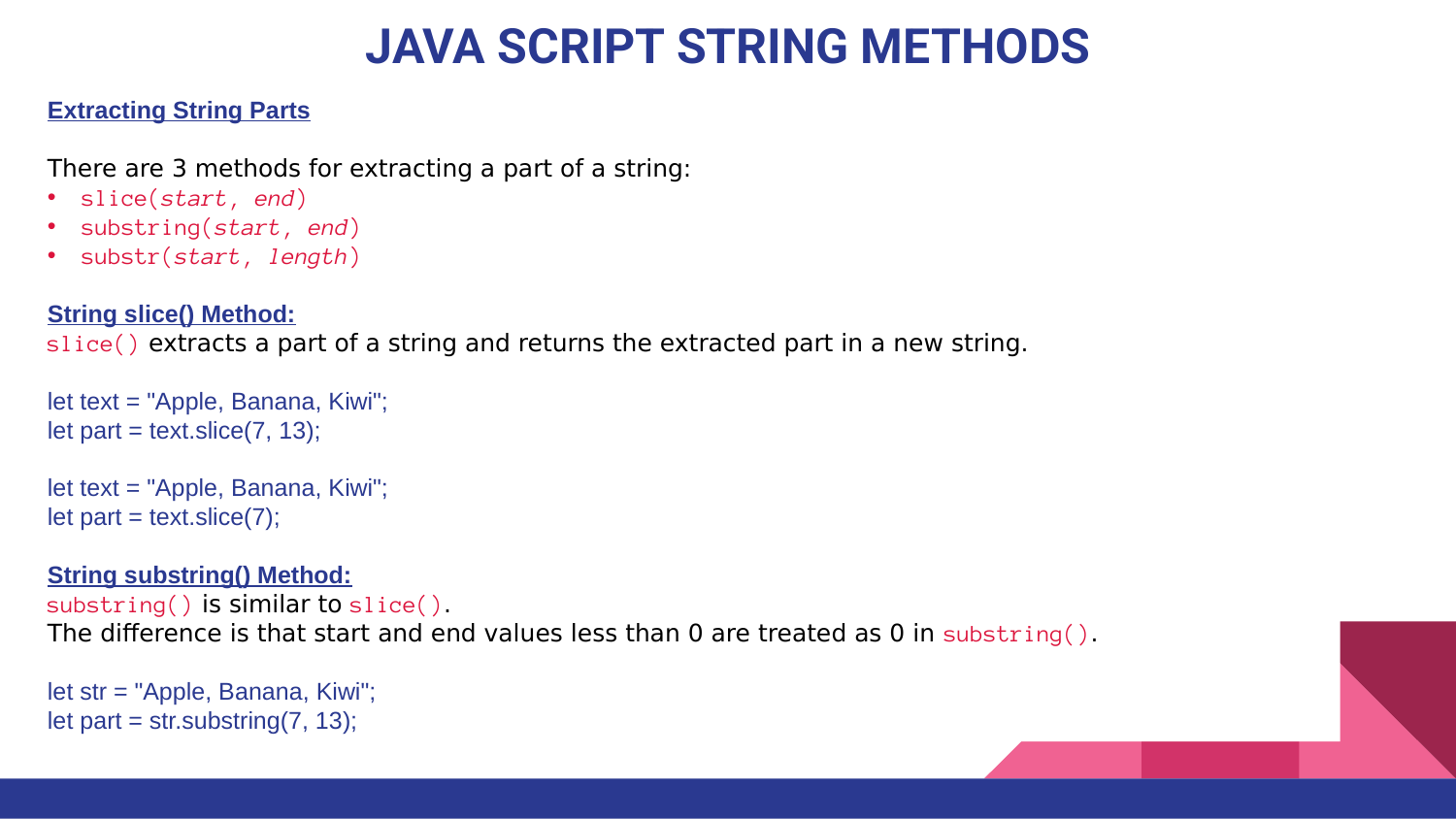

# JAVA SCRIPT STRING METHODS
Extracting String Parts

There are 3 methods for extracting a part of a string:
slice(start, end)
substring(start, end)
substr(start, length)

String slice() Method:
slice() extracts a part of a string and returns the extracted part in a new string.

let text = "Apple, Banana, Kiwi";
let part = text.slice(7, 13);

let text = "Apple, Banana, Kiwi";
let part = text.slice(7);

String substring() Method:
substring() is similar to slice().
The difference is that start and end values less than 0 are treated as 0 in substring().

let str = "Apple, Banana, Kiwi";
let part = str.substring(7, 13);